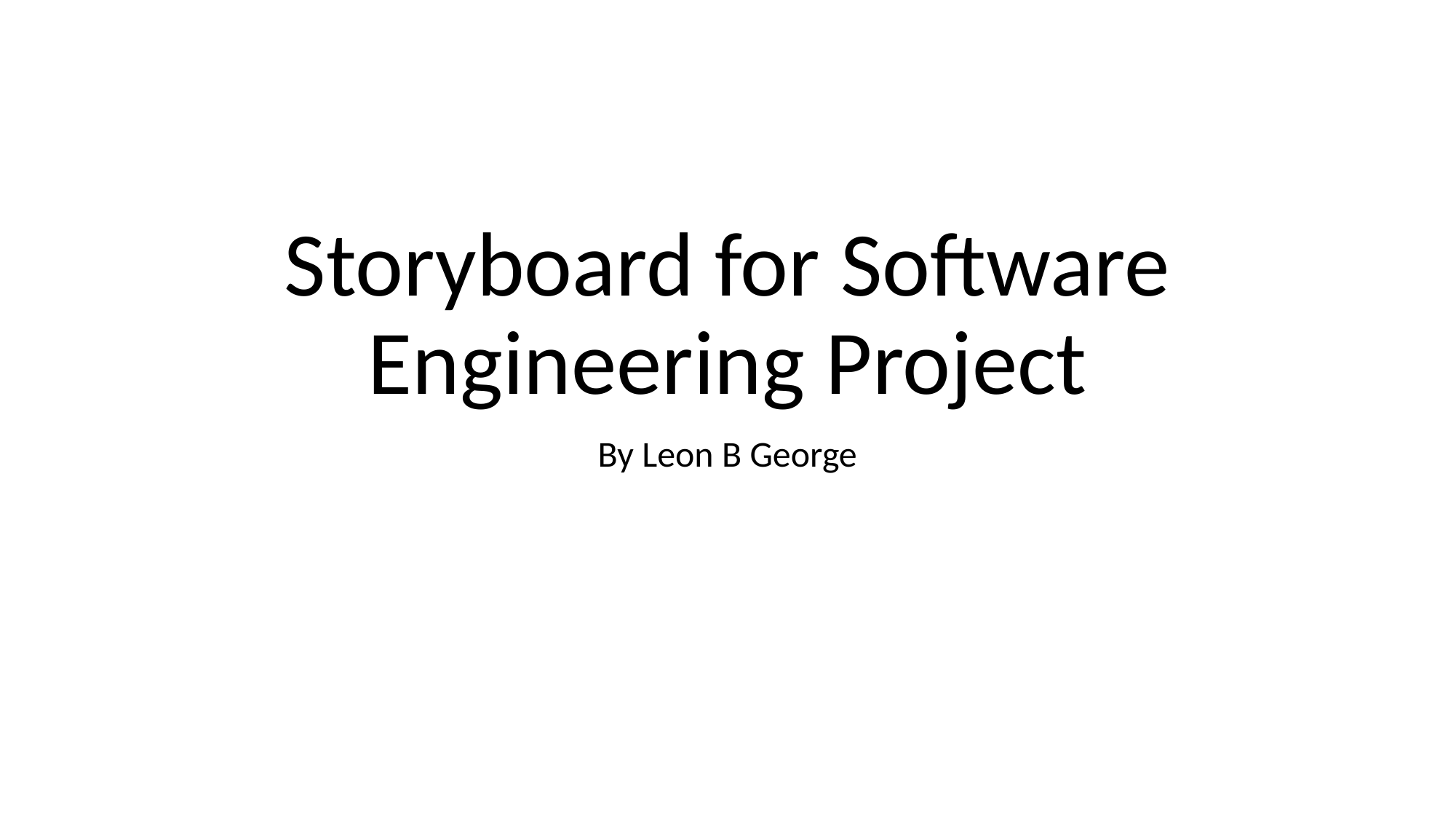

# Storyboard for Software Engineering Project
By Leon B George